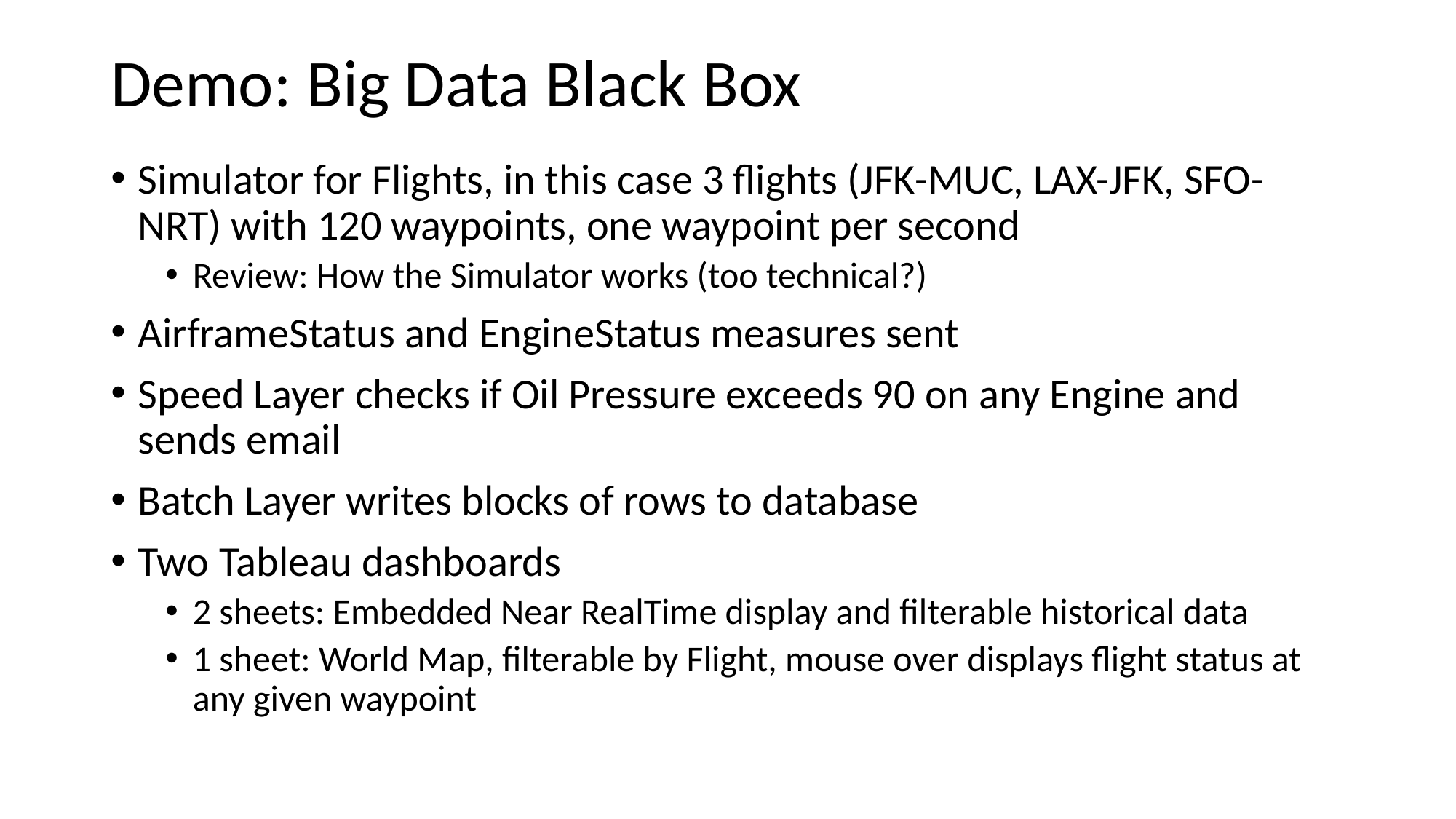

# Demo: Big Data Black Box
Simulator for Flights, in this case 3 flights (JFK-MUC, LAX-JFK, SFO-NRT) with 120 waypoints, one waypoint per second
Review: How the Simulator works (too technical?)
AirframeStatus and EngineStatus measures sent
Speed Layer checks if Oil Pressure exceeds 90 on any Engine and sends email
Batch Layer writes blocks of rows to database
Two Tableau dashboards
2 sheets: Embedded Near RealTime display and filterable historical data
1 sheet: World Map, filterable by Flight, mouse over displays flight status at any given waypoint